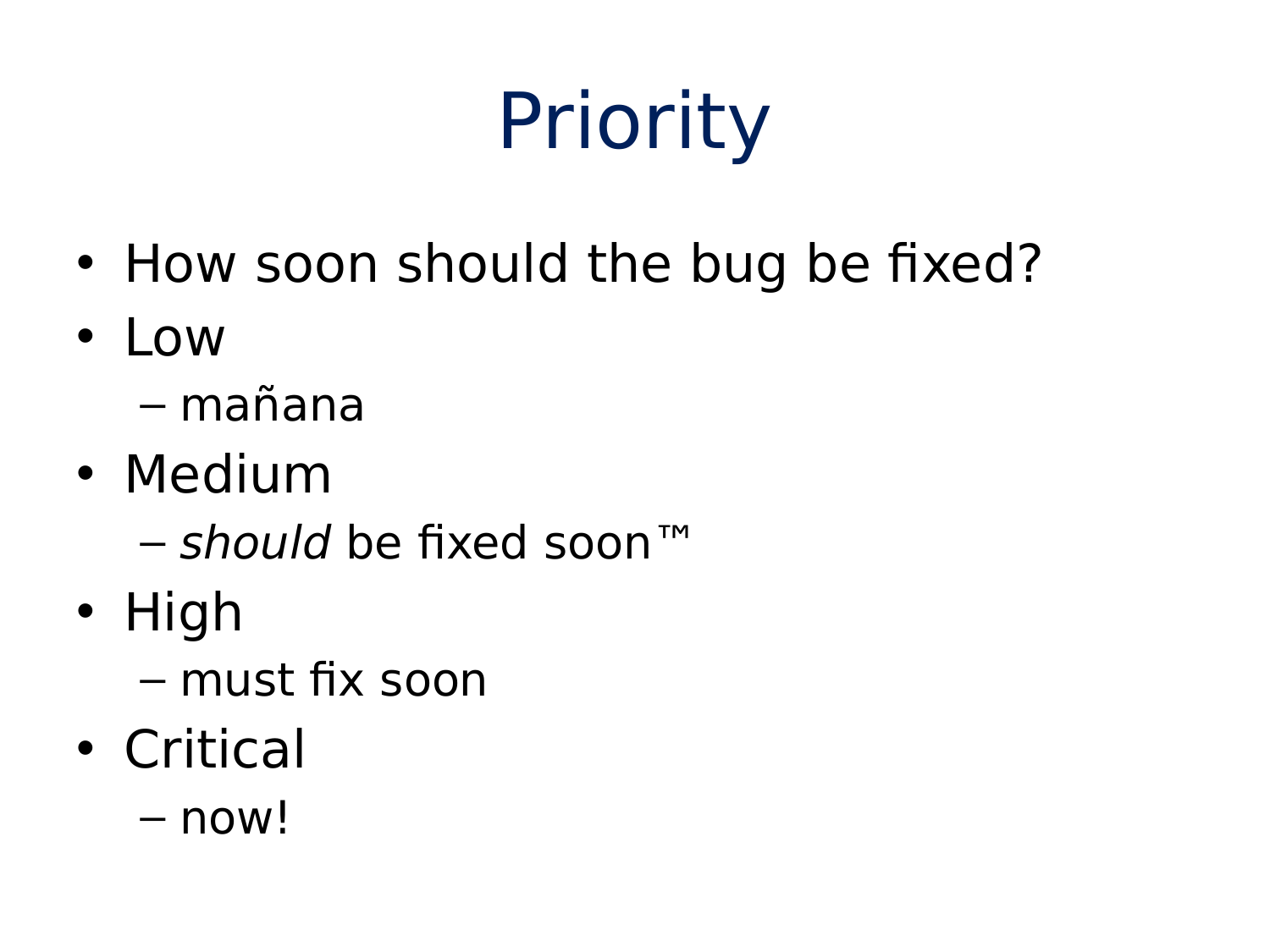

# Priority
How soon should the bug be fixed?
Low
mañana
Medium
should be fixed soon™
High
must fix soon
Critical
now!